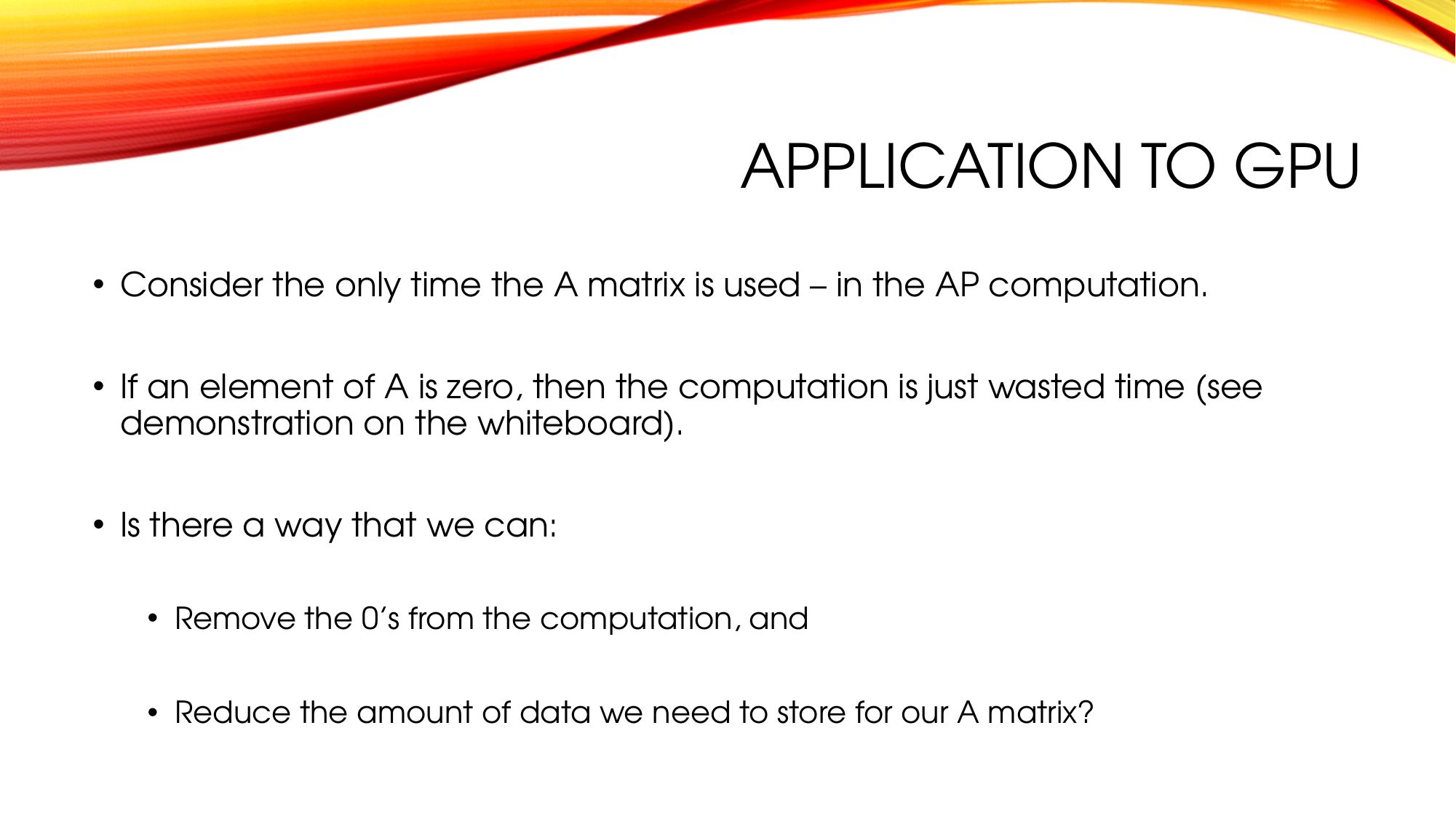

# APPLICATION TO GPU
Consider the only time the A matrix is used – in the AP computation.

If an element of A is zero, then the computation is just wasted time (see demonstration on the whiteboard).

Is there a way that we can:

Remove the 0’s from the computation, and

Reduce the amount of data we need to store for our A matrix?